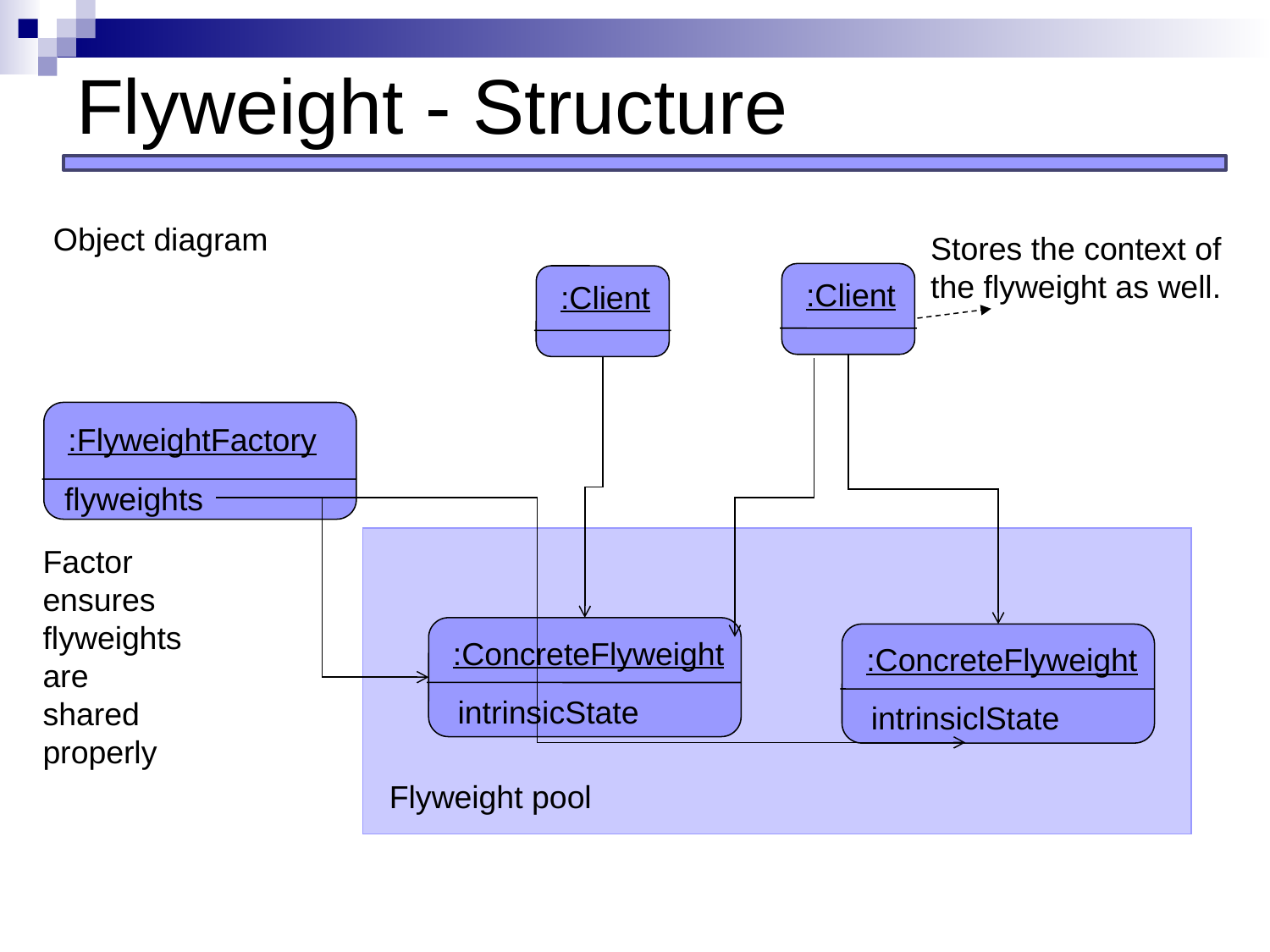

# Flyweight - Structure
Object diagram
Stores the context of
the flyweight as well.

:Client

:Client

:FlyweightFactory

flyweights

Factor ensures flyweights are shared properly

:ConcreteFlyweight

intrinsicState

:ConcreteFlyweight

intrinsiclState
Flyweight pool